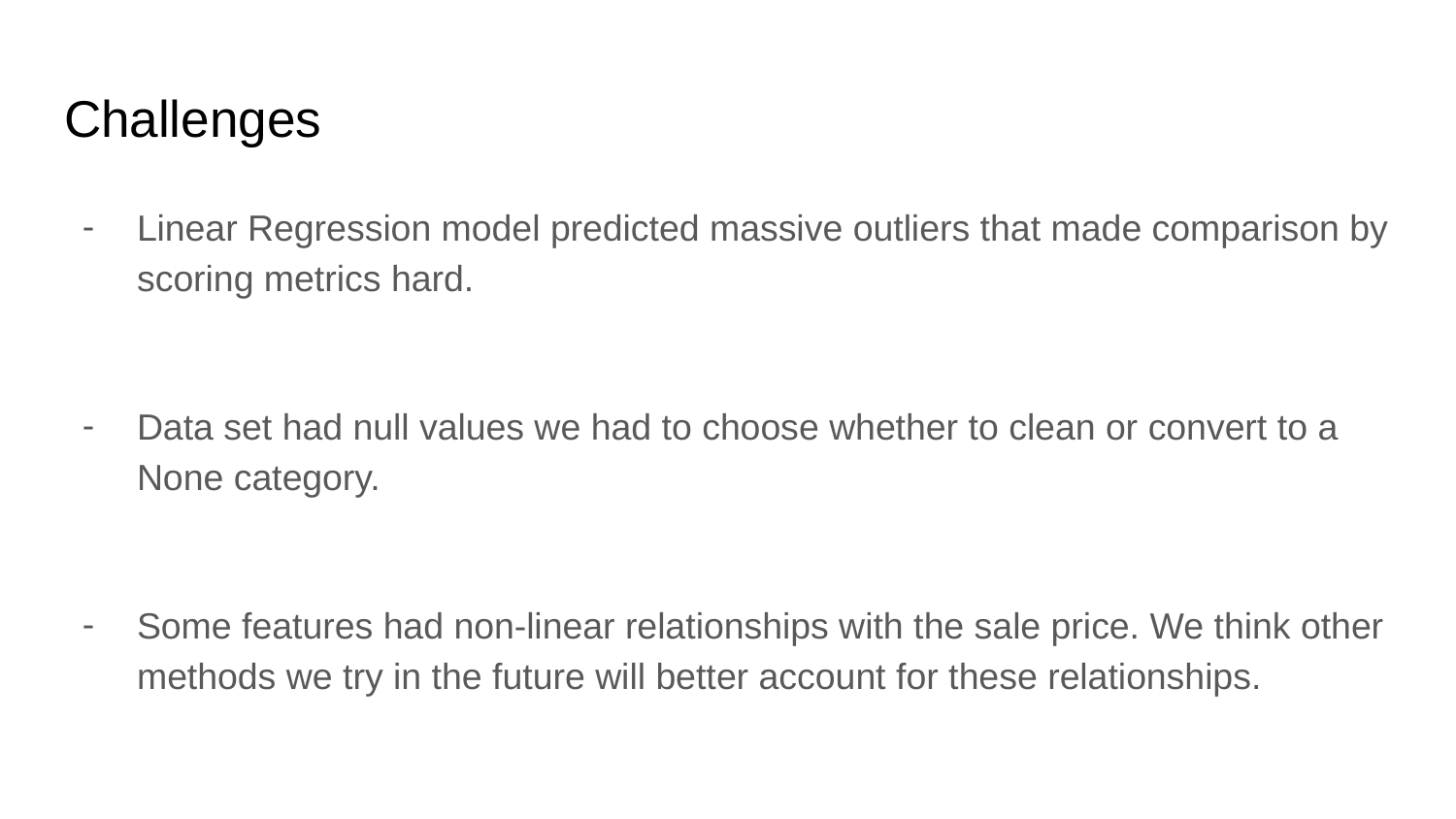

# Challenges
Linear Regression model predicted massive outliers that made comparison by scoring metrics hard.

Data set had null values we had to choose whether to clean or convert to a None category.

Some features had non-linear relationships with the sale price. We think other methods we try in the future will better account for these relationships.